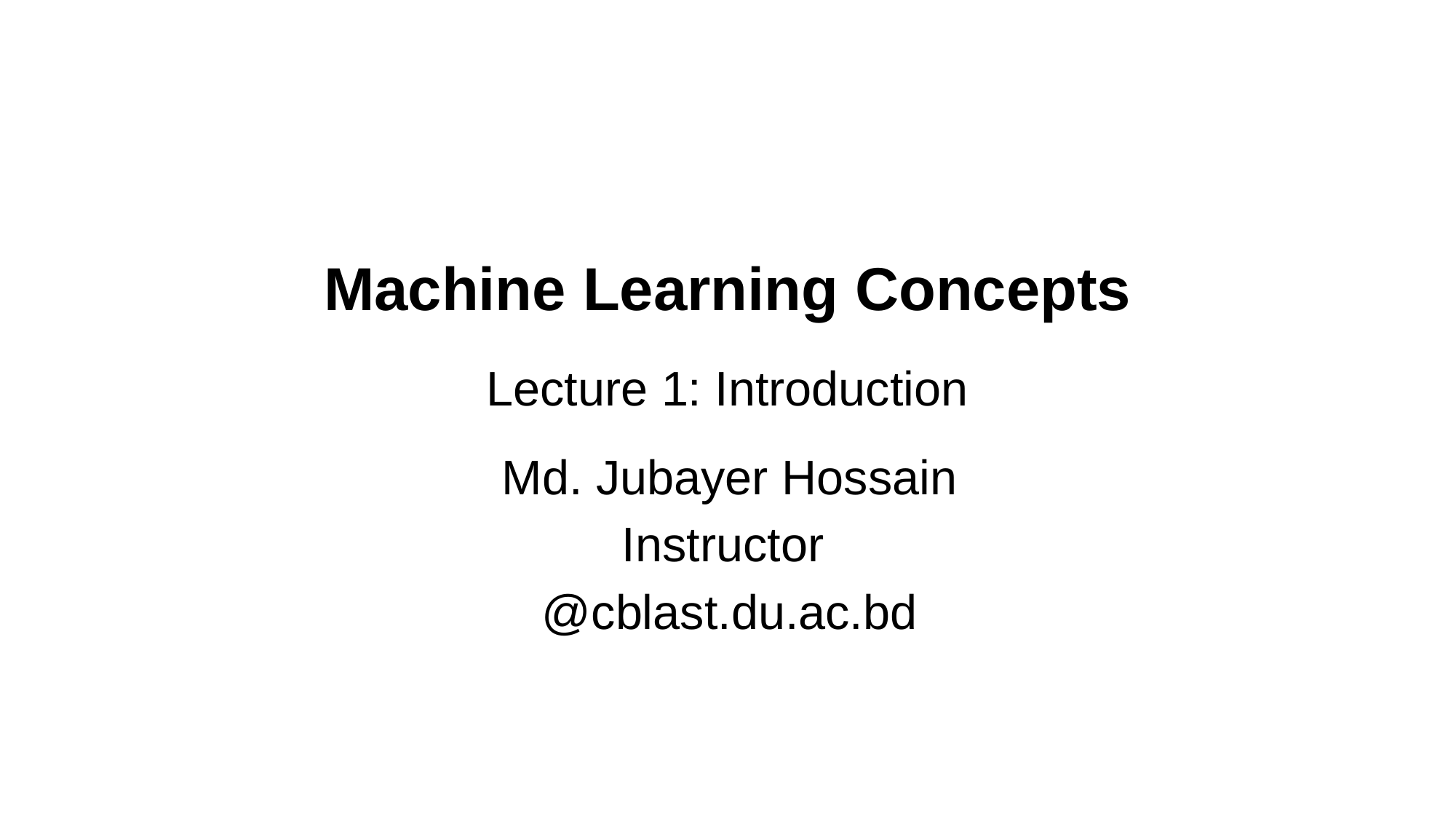

# Machine Learning Concepts
Lecture 1: Introduction
Md. Jubayer Hossain
Instructor
@cblast.du.ac.bd